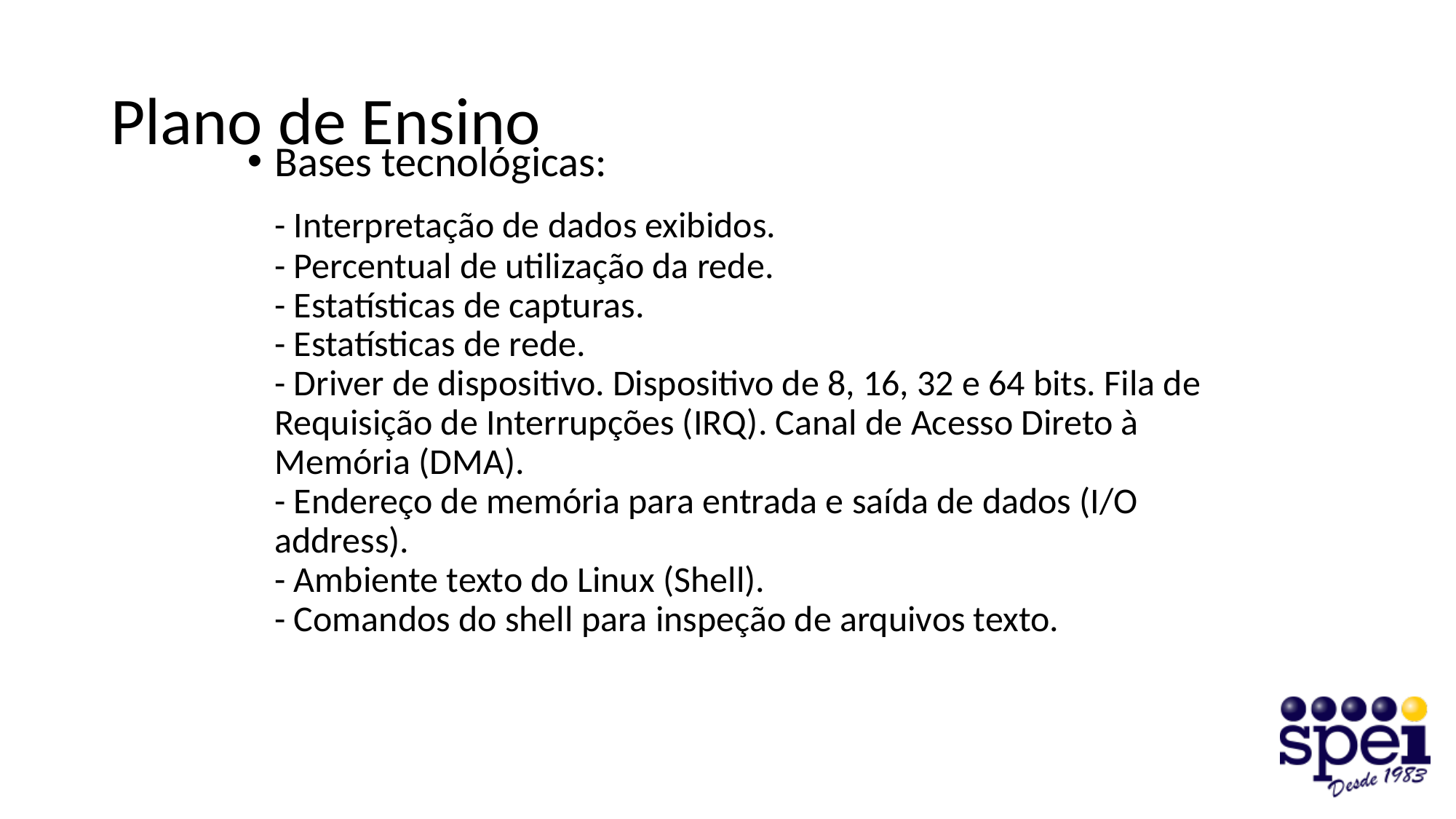

# Plano de Ensino
Bases tecnológicas:
	- Interpretação de dados exibidos.
- Percentual de utilização da rede.
- Estatísticas de capturas.
- Estatísticas de rede.
- Driver de dispositivo. Dispositivo de 8, 16, 32 e 64 bits. Fila de Requisição de Interrupções (IRQ). Canal de Acesso Direto à Memória (DMA).
- Endereço de memória para entrada e saída de dados (I/O address).
- Ambiente texto do Linux (Shell).
- Comandos do shell para inspeção de arquivos texto.